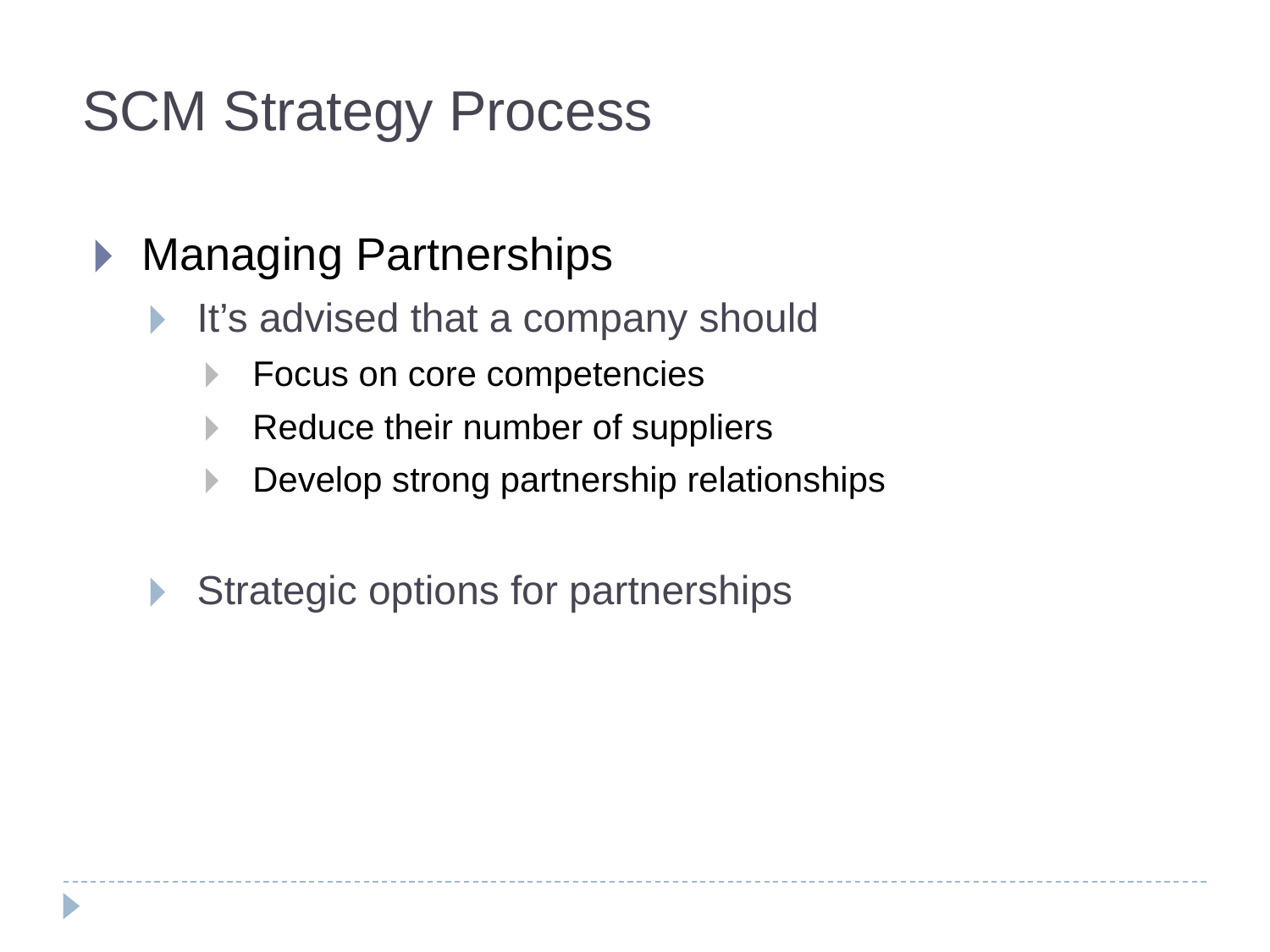

SCM Strategy Process
Managing Partnerships
It’s advised that a company should
Focus on core competencies
Reduce their number of suppliers
Develop strong partnership relationships

Strategic options for partnerships